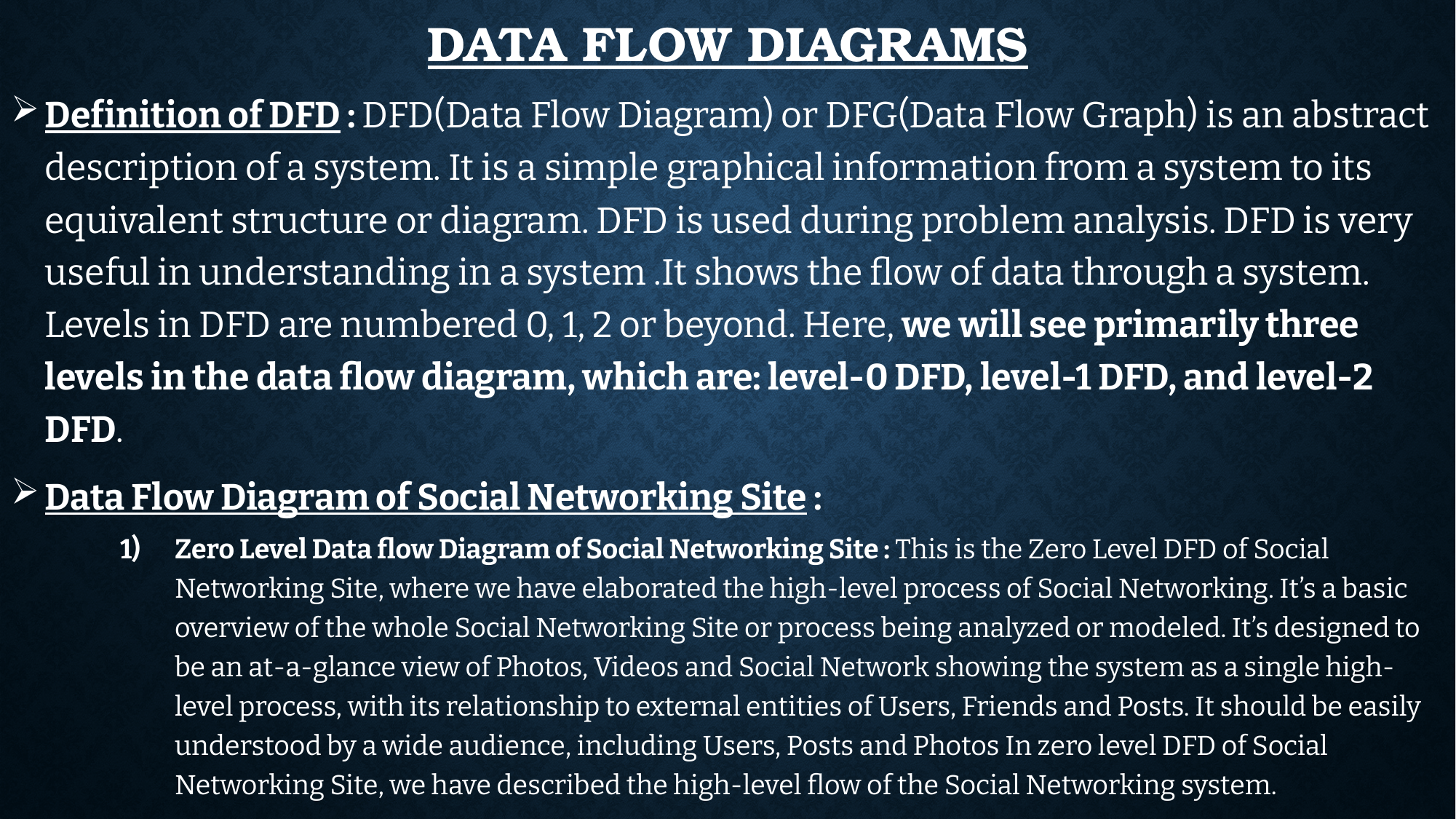

# Data Flow Diagrams
Definition of DFD : DFD(Data Flow Diagram) or DFG(Data Flow Graph) is an abstract description of a system. It is a simple graphical information from a system to its equivalent structure or diagram. DFD is used during problem analysis. DFD is very useful in understanding in a system .It shows the flow of data through a system. Levels in DFD are numbered 0, 1, 2 or beyond. Here, we will see primarily three levels in the data flow diagram, which are: level-0 DFD, level-1 DFD, and level-2 DFD.
Data Flow Diagram of Social Networking Site :
Zero Level Data flow Diagram of Social Networking Site : This is the Zero Level DFD of Social Networking Site, where we have elaborated the high-level process of Social Networking. It’s a basic overview of the whole Social Networking Site or process being analyzed or modeled. It’s designed to be an at-a-glance view of Photos, Videos and Social Network showing the system as a single high-level process, with its relationship to external entities of Users, Friends and Posts. It should be easily understood by a wide audience, including Users, Posts and Photos In zero level DFD of Social Networking Site, we have described the high-level flow of the Social Networking system.